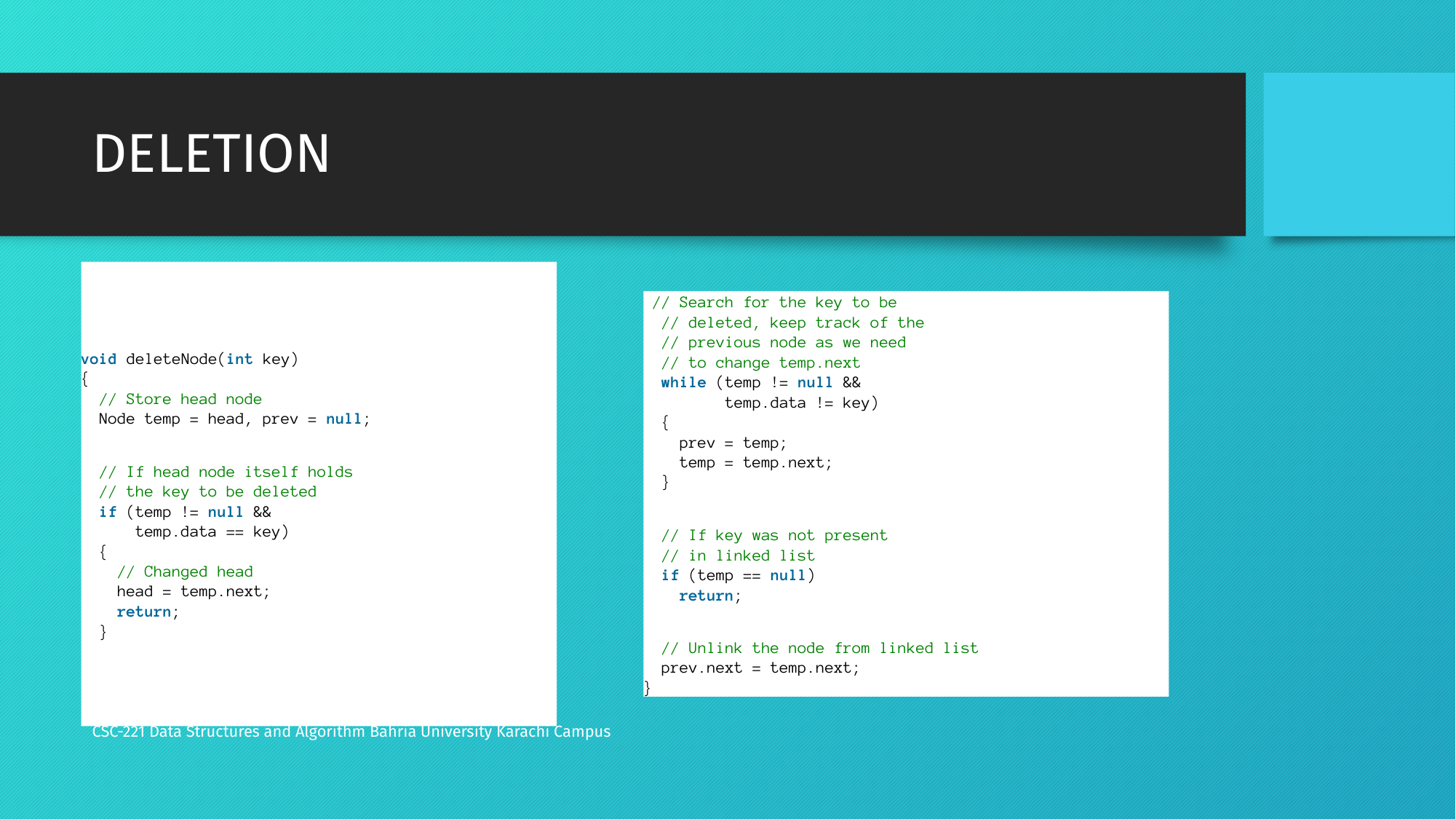

# DELETION
 // Search for the key to be
  // deleted, keep track of the
  // previous node as we need
  // to change temp.next
  while (temp != null &&
         temp.data != key)
  {
    prev = temp;
    temp = temp.next;
  }

  // If key was not present
  // in linked list
  if (temp == null)
    return;

  // Unlink the node from linked list
  prev.next = temp.next;
}
void deleteNode(int key)
{
  // Store head node
  Node temp = head, prev = null;

  // If head node itself holds
  // the key to be deleted
  if (temp != null &&
      temp.data == key)
  {
    // Changed head
    head = temp.next;
    return;
  }

CSC-221 Data Structures and Algorithm Bahria University Karachi Campus